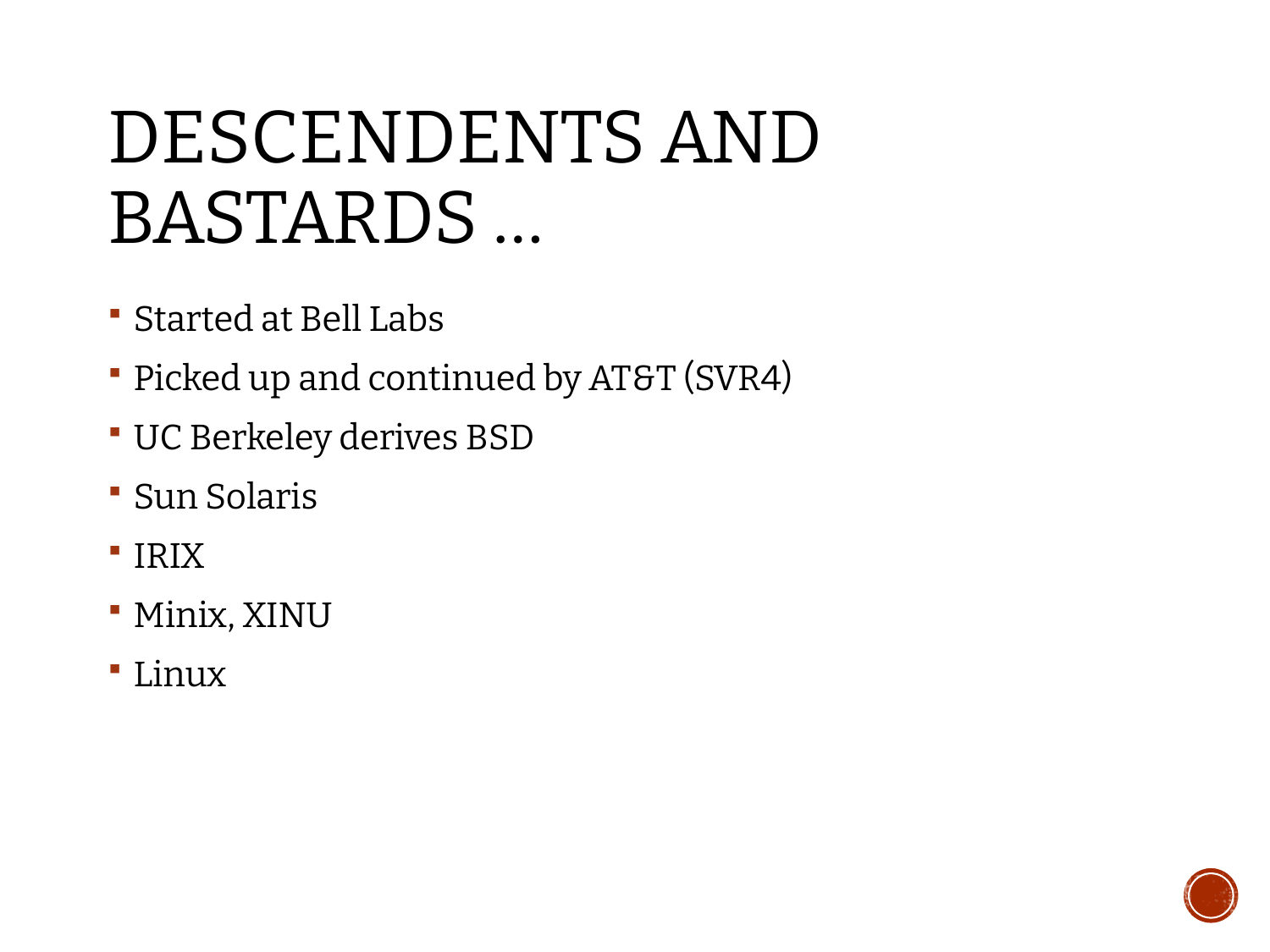

# Descendents and bastards …
Started at Bell Labs
Picked up and continued by AT&T (SVR4)
UC Berkeley derives BSD
Sun Solaris
IRIX
Minix, XINU
Linux